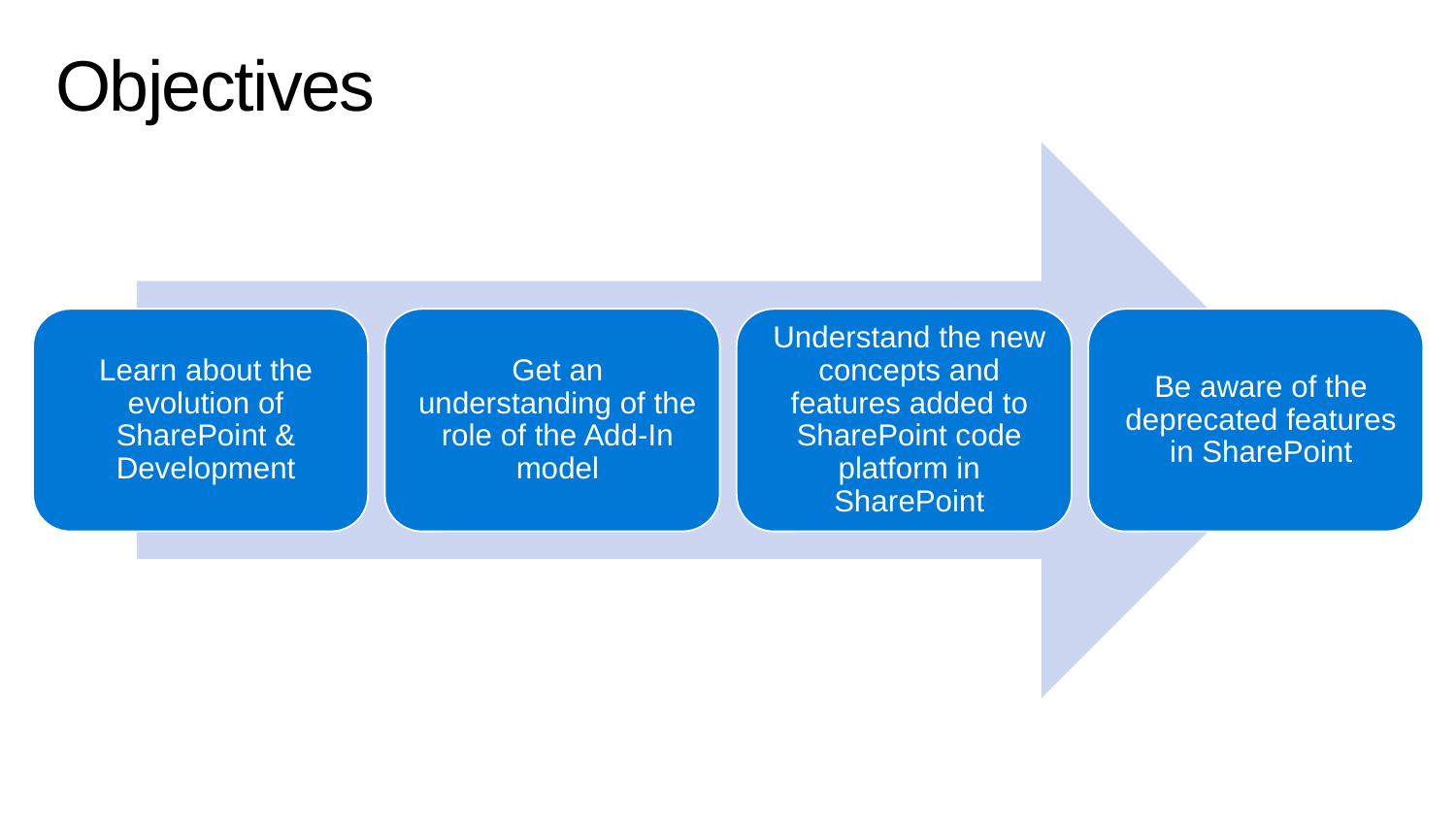

# Objectives
Learn about the evolution of SharePoint & Development
Get an understanding of the role of the Add-In model
Understand the new concepts and features added to SharePoint code platform in SharePoint
Be aware of the deprecated features in SharePoint